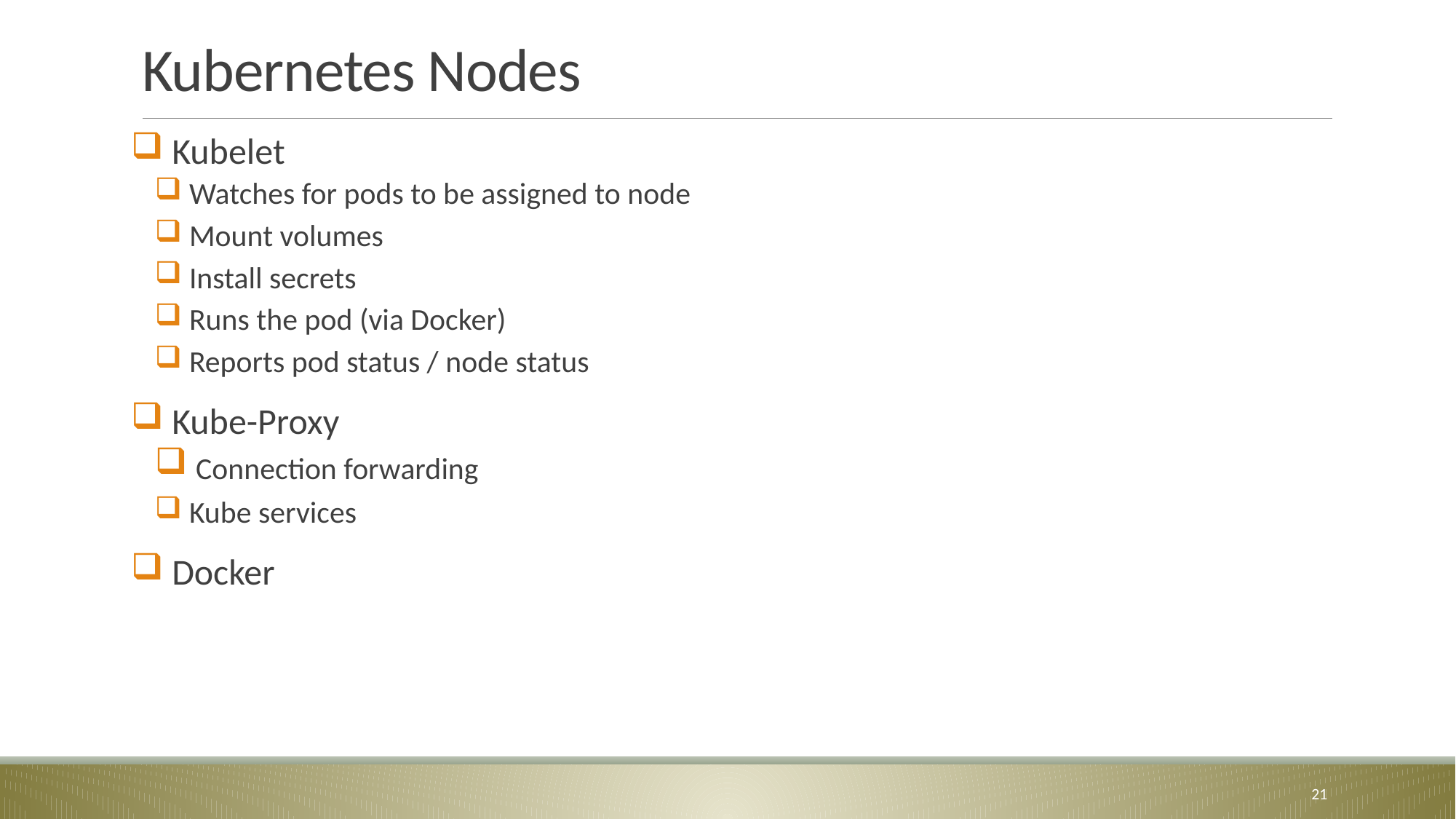

# Kubernetes Nodes
 Kubelet
 Watches for pods to be assigned to node
 Mount volumes
 Install secrets
 Runs the pod (via Docker)
 Reports pod status / node status
 Kube-Proxy
 Connection forwarding
 Kube services
 Docker

21